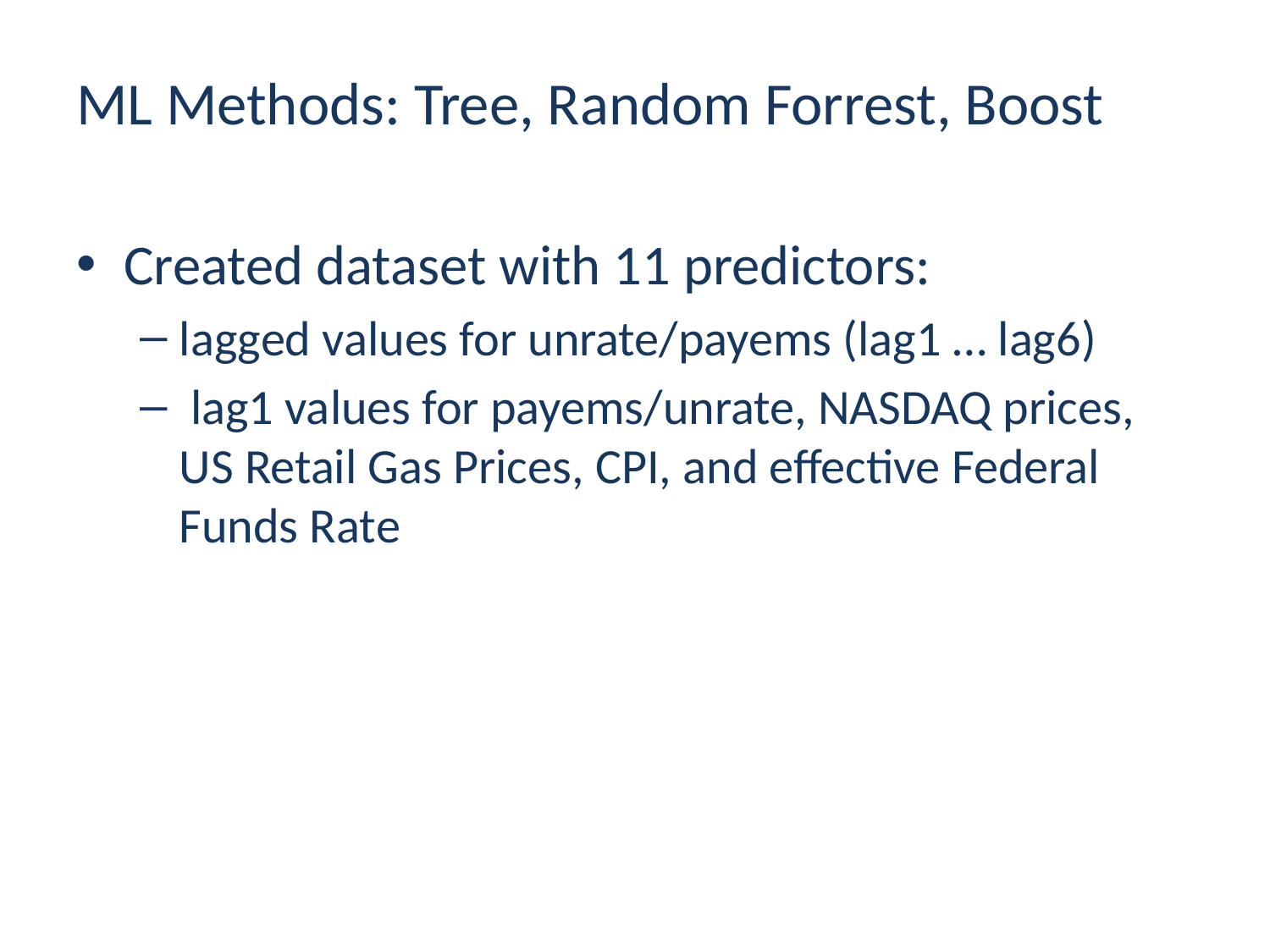

# ML Methods: Tree, Random Forrest, Boost
Created dataset with 11 predictors:
lagged values for unrate/payems (lag1 … lag6)
 lag1 values for payems/unrate, NASDAQ prices, US Retail Gas Prices, CPI, and effective Federal Funds Rate